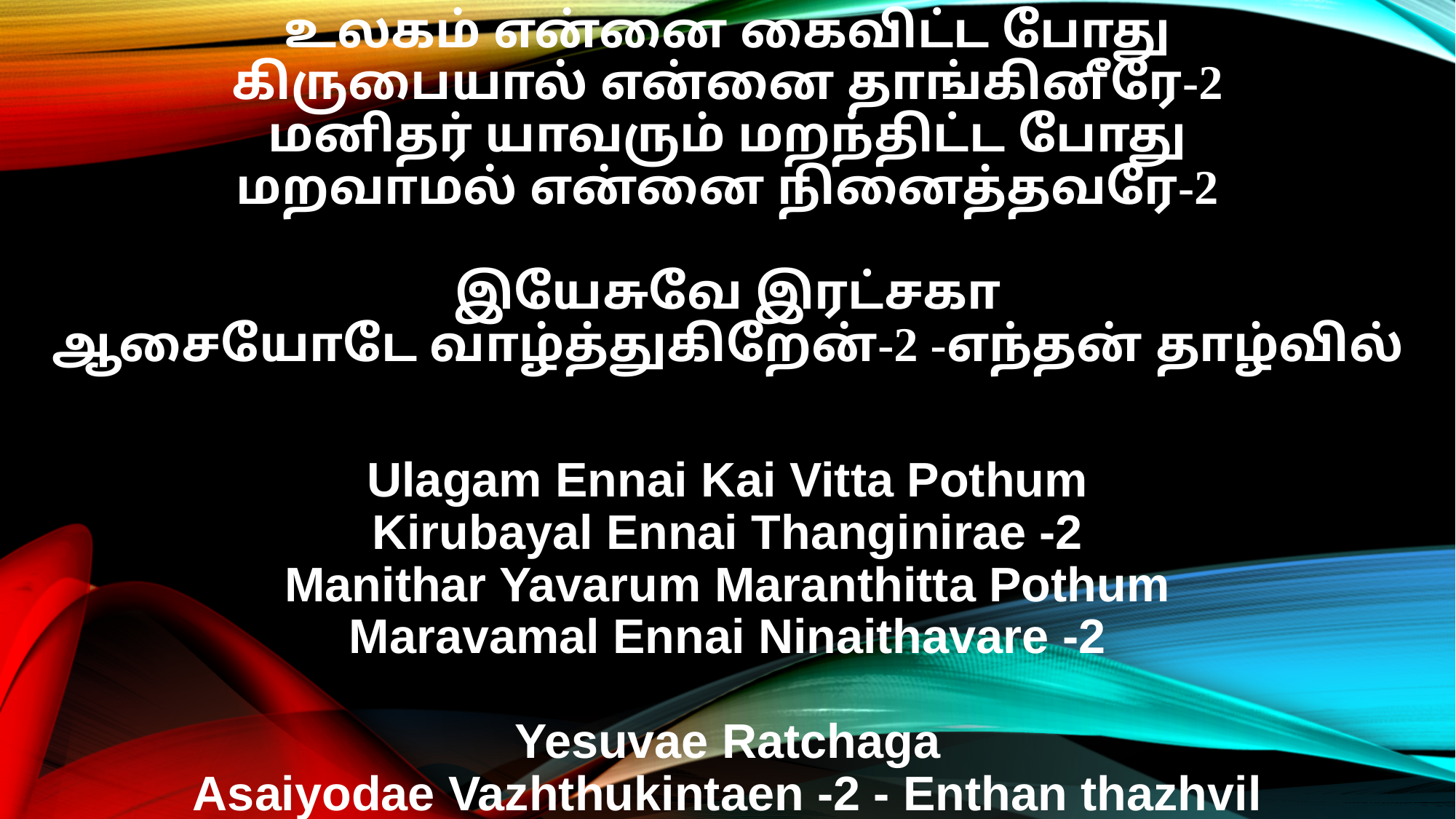

உலகம் என்னை கைவிட்ட போது
கிருபையால் என்னை தாங்கினீரே-2
மனிதர் யாவரும் மறந்திட்ட போது
மறவாமல் என்னை நினைத்தவரே-2
இயேசுவே இரட்சகா
ஆசையோடே வாழ்த்துகிறேன்-2 -எந்தன் தாழ்வில்

Ulagam Ennai Kai Vitta Pothum
Kirubayal Ennai Thanginirae -2
Manithar Yavarum Maranthitta Pothum
Maravamal Ennai Ninaithavare -2
Yesuvae Ratchaga
Asaiyodae Vazhthukintaen -2 - Enthan thazhvil